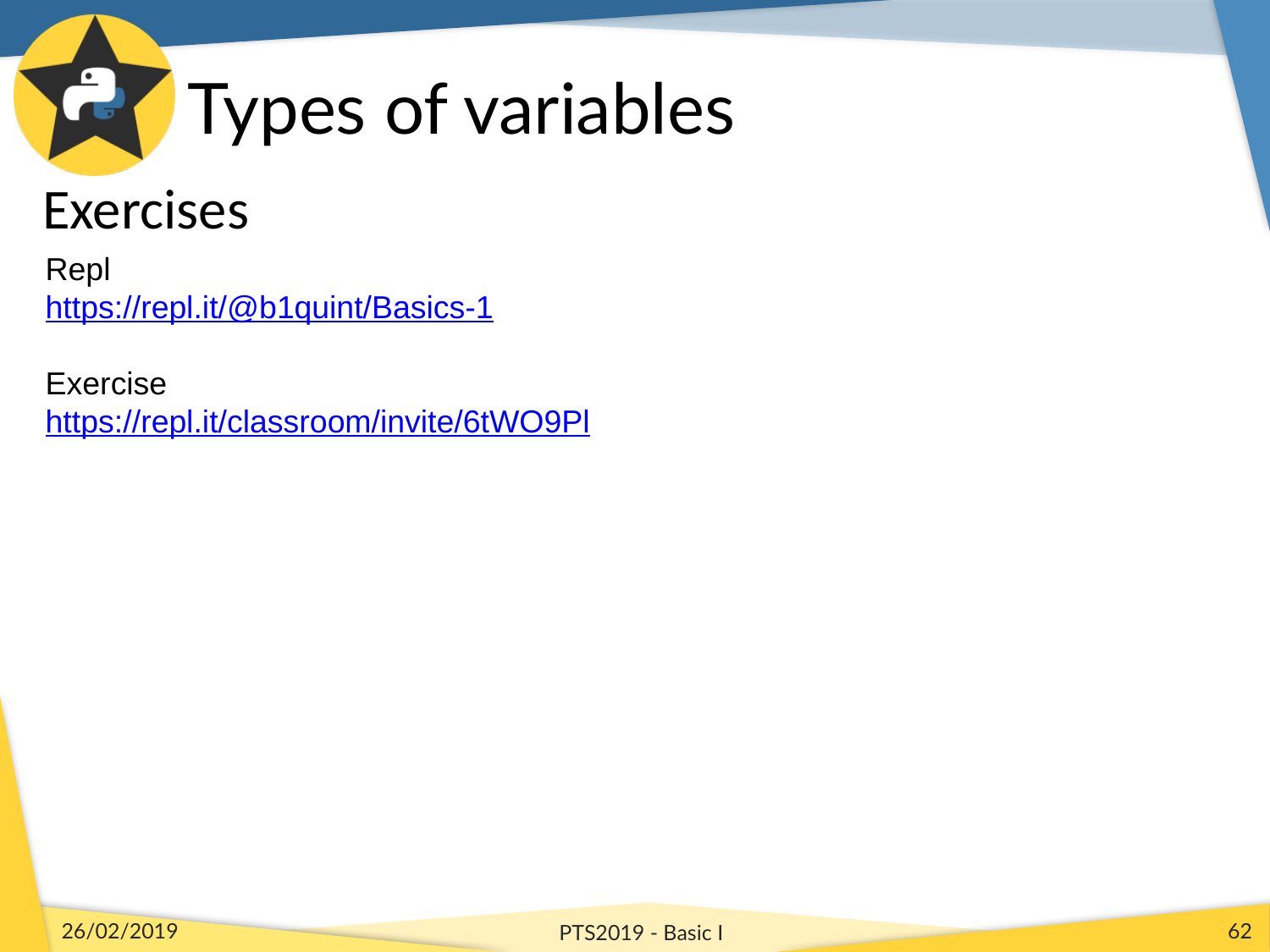

# Types of variables
Exercises
Repl
https://repl.it/@b1quint/Basics-1

Exercise
https://repl.it/classroom/invite/6tWO9Pl

PTS2019 - Basic I
26/02/2019
62